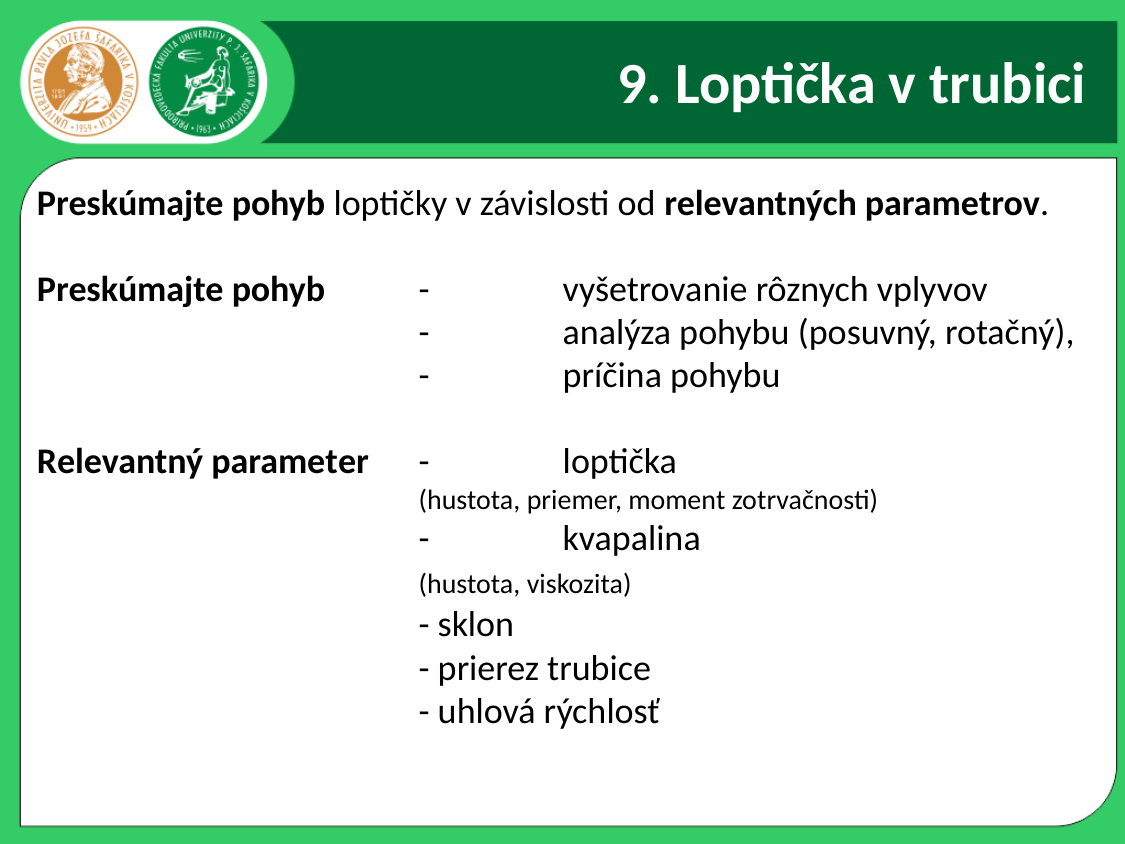

# 9. Loptička v trubici
Preskúmajte pohyb loptičky v závislosti od relevantných parametrov.

Preskúmajte pohyb	-	vyšetrovanie rôznych vplyvov
	-	analýza pohybu (posuvný, rotačný),
	-	príčina pohybu

Relevantný parameter	-	loptička
(hustota, priemer, moment zotrvačnosti)
	-	kvapalina
		(hustota, viskozita)
	- sklon
	- prierez trubice
	- uhlová rýchlosť